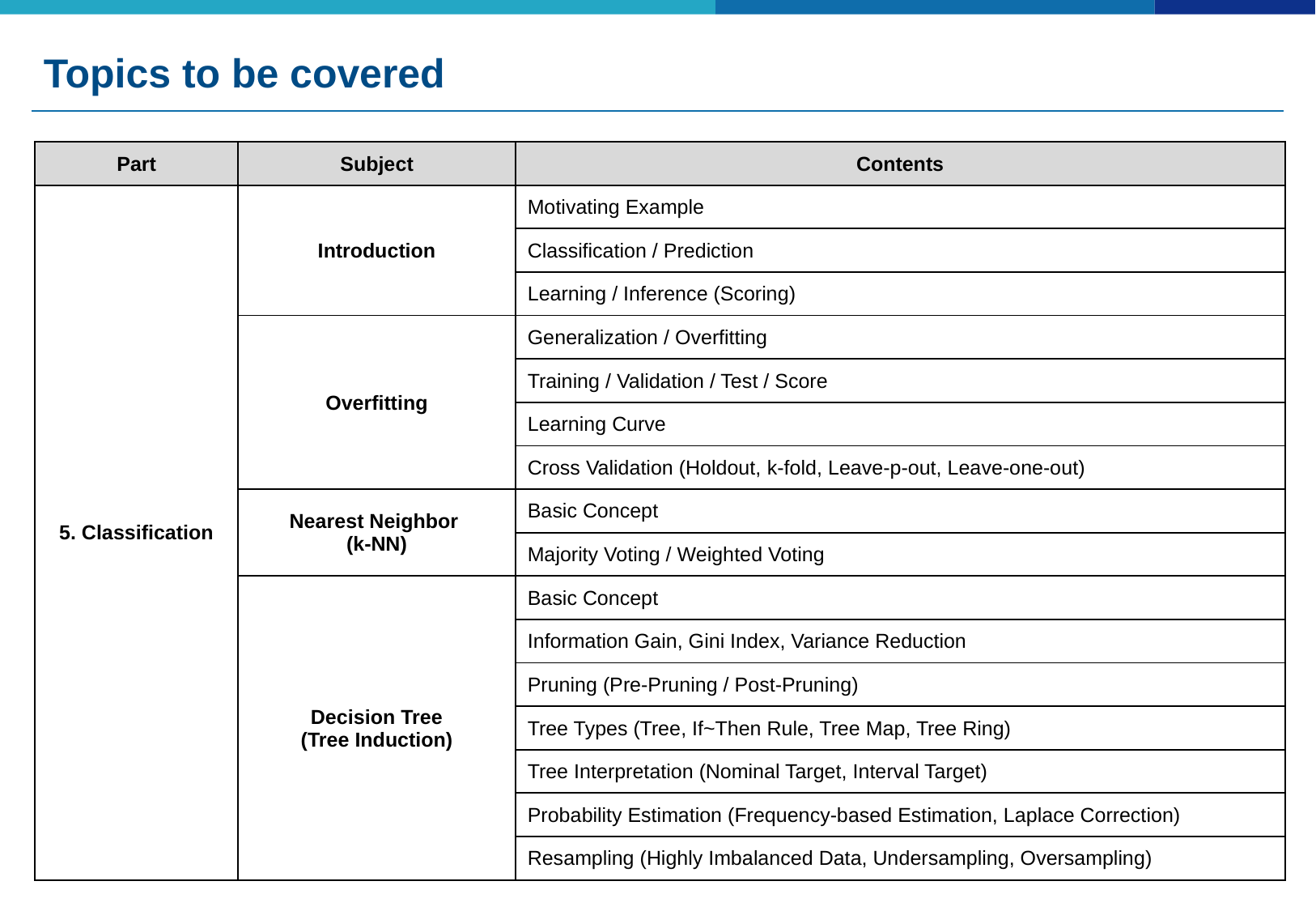

# Topics to be covered
| Part | Subject | Contents |
| --- | --- | --- |
| 5. Classification | Introduction | Motivating Example |
|  |  | Classification / Prediction |
|  |  | Learning / Inference (Scoring) |
|  | Overfitting | Generalization / Overfitting |
|  |  | Training / Validation / Test / Score |
|  |  | Learning Curve |
|  |  | Cross Validation (Holdout, k-fold, Leave-p-out, Leave-one-out) |
|  | Nearest Neighbor (k-NN) | Basic Concept |
|  |  | Majority Voting / Weighted Voting |
|  | Decision Tree (Tree Induction) | Basic Concept |
|  |  | Information Gain, Gini Index, Variance Reduction |
|  |  | Pruning (Pre-Pruning / Post-Pruning) |
|  |  | Tree Types (Tree, If~Then Rule, Tree Map, Tree Ring) |
|  |  | Tree Interpretation (Nominal Target, Interval Target) |
|  |  | Probability Estimation (Frequency-based Estimation, Laplace Correction) |
|  |  | Resampling (Highly Imbalanced Data, Undersampling, Oversampling) |